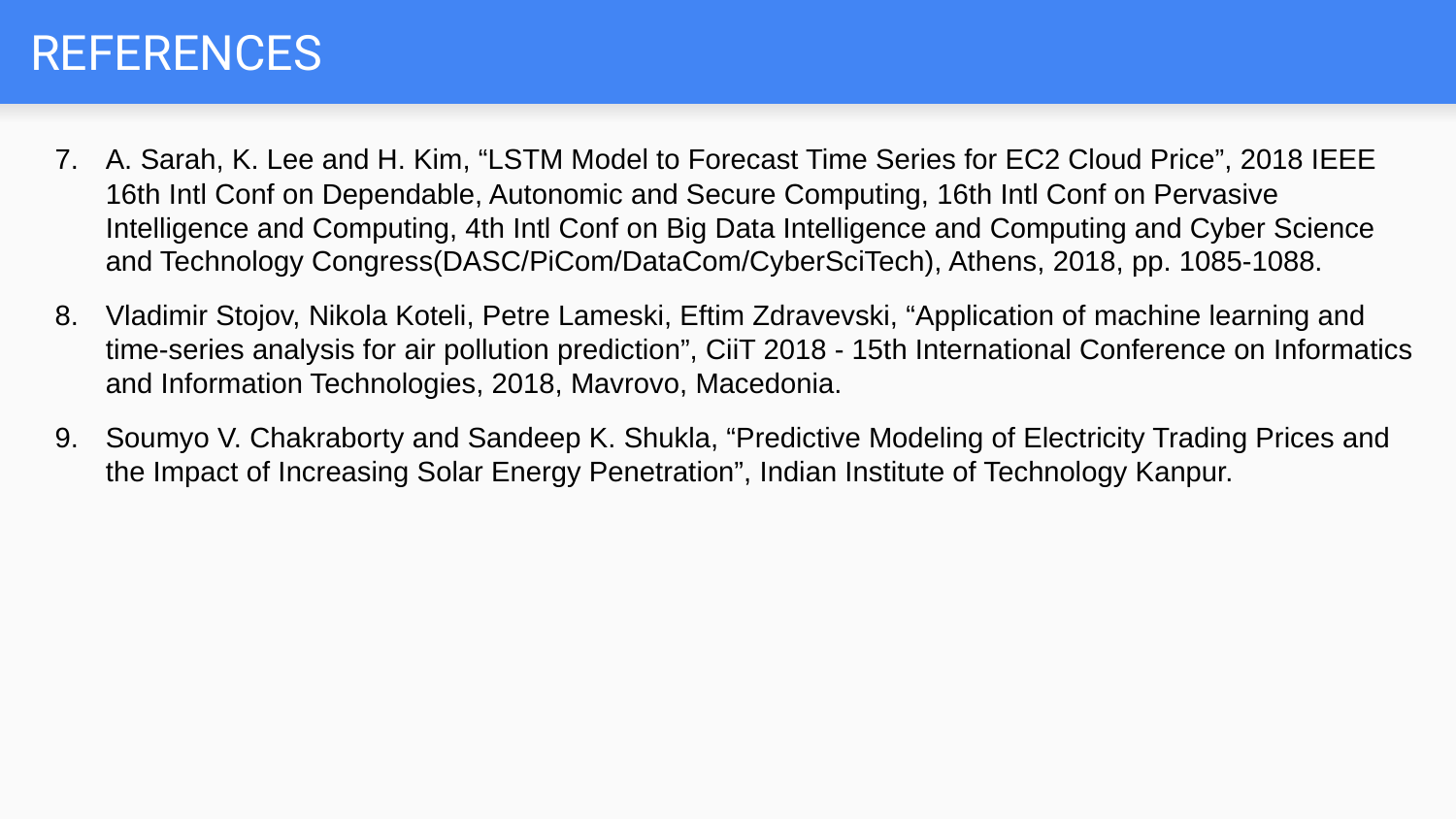

# REFERENCES
A. Sarah, K. Lee and H. Kim, “LSTM Model to Forecast Time Series for EC2 Cloud Price”, 2018 IEEE 16th Intl Conf on Dependable, Autonomic and Secure Computing, 16th Intl Conf on Pervasive Intelligence and Computing, 4th Intl Conf on Big Data Intelligence and Computing and Cyber Science and Technology Congress(DASC/PiCom/DataCom/CyberSciTech), Athens, 2018, pp. 1085-1088.
Vladimir Stojov, Nikola Koteli, Petre Lameski, Eftim Zdravevski, “Application of machine learning and time-series analysis for air pollution prediction”, CiiT 2018 - 15th International Conference on Informatics and Information Technologies, 2018, Mavrovo, Macedonia.
Soumyo V. Chakraborty and Sandeep K. Shukla, “Predictive Modeling of Electricity Trading Prices and the Impact of Increasing Solar Energy Penetration”, Indian Institute of Technology Kanpur.